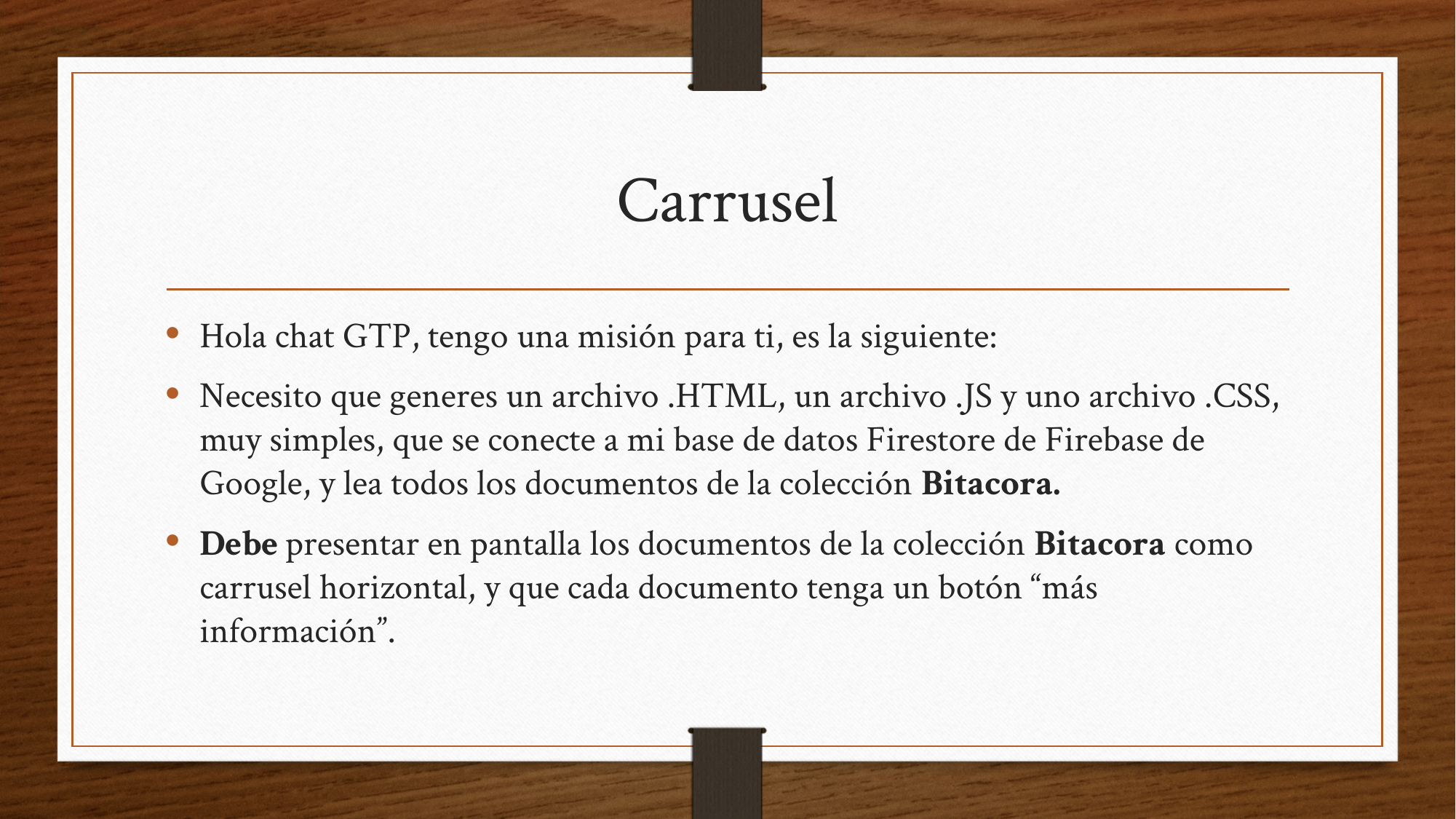

# Carrusel
Hola chat GTP, tengo una misión para ti, es la siguiente:
Necesito que generes un archivo .HTML, un archivo .JS y uno archivo .CSS, muy simples, que se conecte a mi base de datos Firestore de Firebase de Google, y lea todos los documentos de la colección Bitacora.
Debe presentar en pantalla los documentos de la colección Bitacora como carrusel horizontal, y que cada documento tenga un botón “más información”.